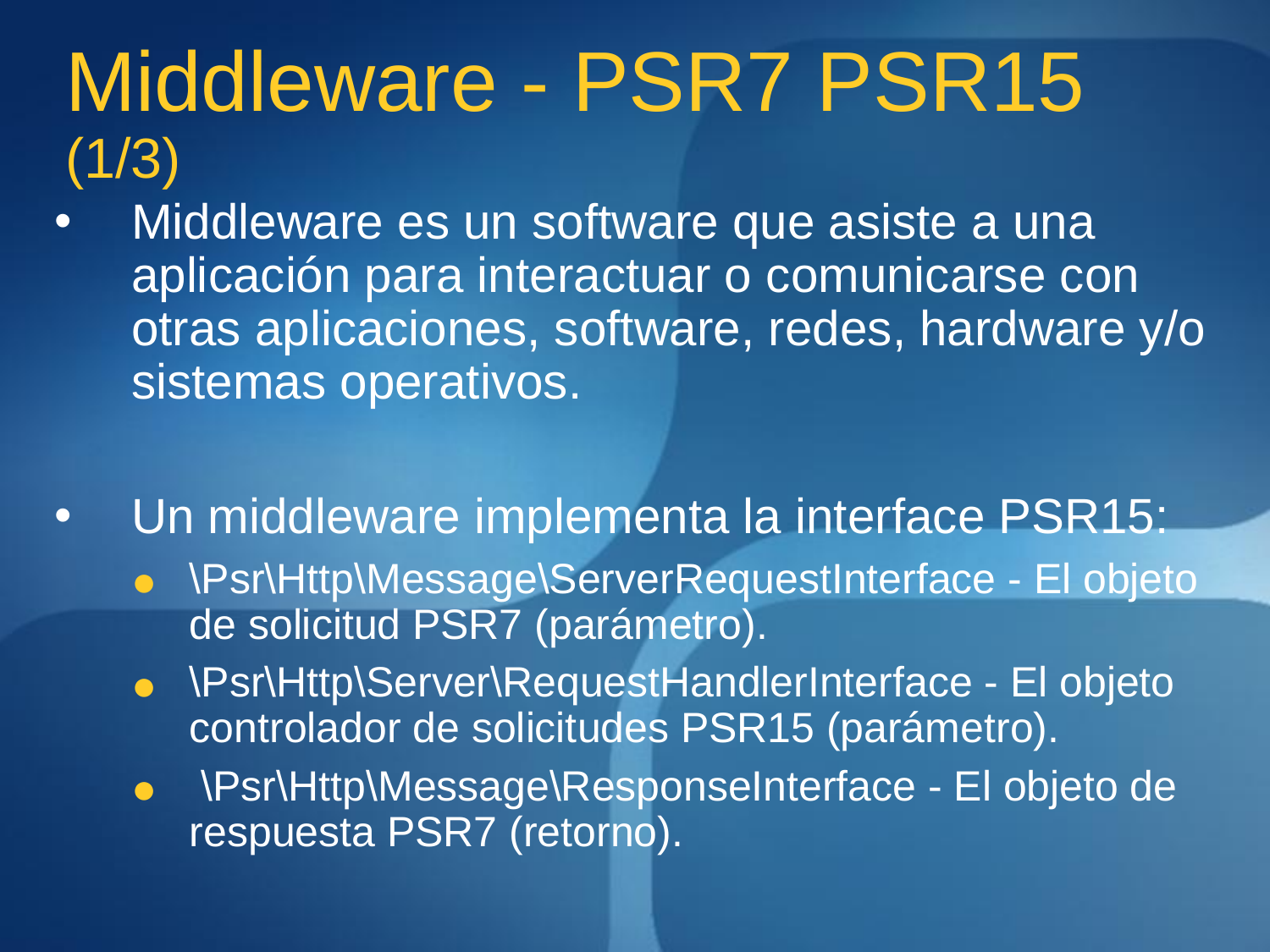

# Middleware - PSR7 PSR15 (1/3)
Middleware es un software que asiste a una aplicación para interactuar o comunicarse con otras aplicaciones, software, redes, hardware y/o sistemas operativos.

Un middleware implementa la interface PSR15:
\Psr\Http\Message\ServerRequestInterface - El objeto de solicitud PSR7 (parámetro).
\Psr\Http\Server\RequestHandlerInterface - El objeto controlador de solicitudes PSR15 (parámetro).
 \Psr\Http\Message\ResponseInterface - El objeto de respuesta PSR7 (retorno).